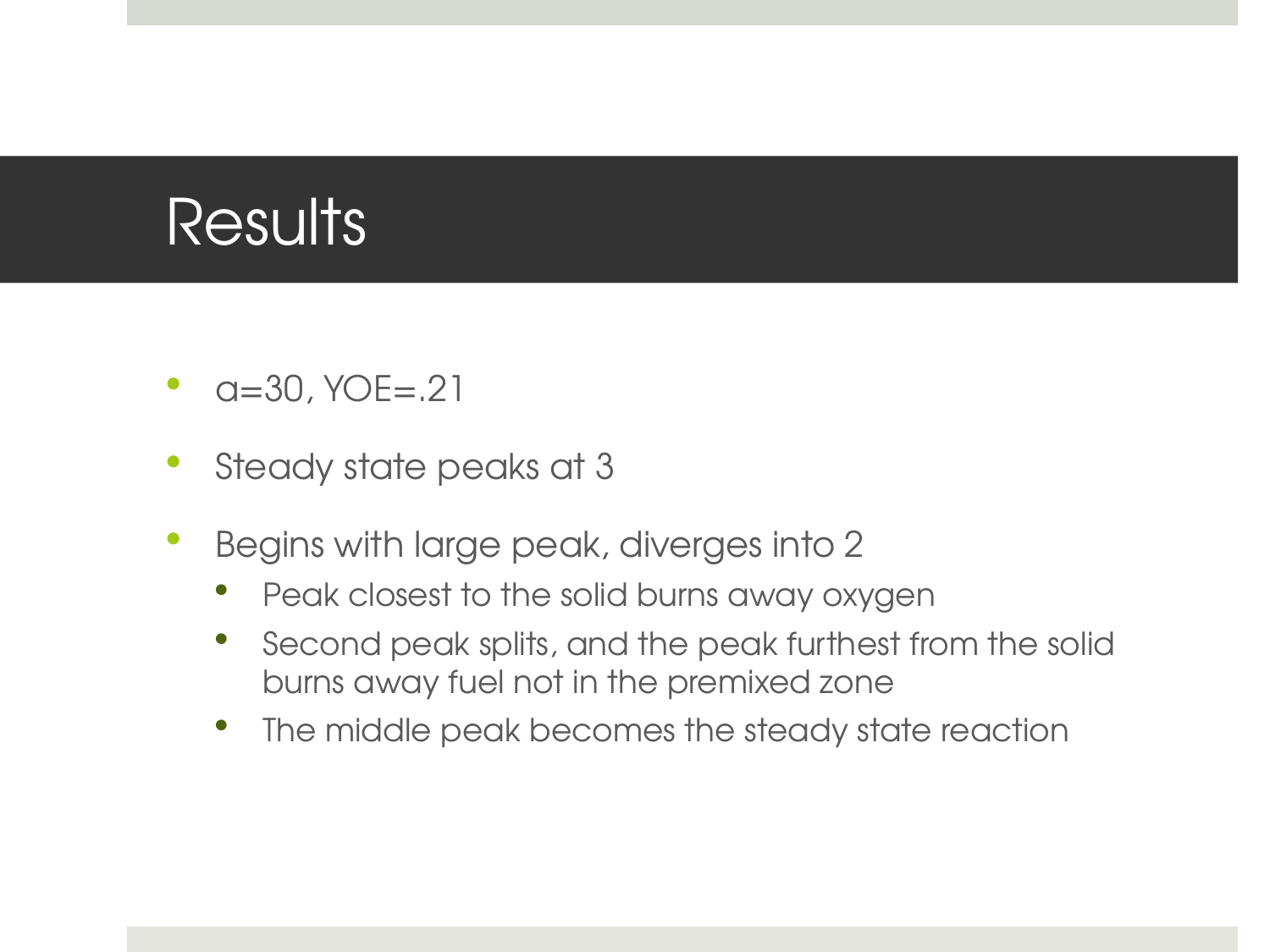

# Results
a=30, YOE=.21
Steady state peaks at 3
Begins with large peak, diverges into 2
Peak closest to the solid burns away oxygen
Second peak splits, and the peak furthest from the solid burns away fuel not in the premixed zone
The middle peak becomes the steady state reaction